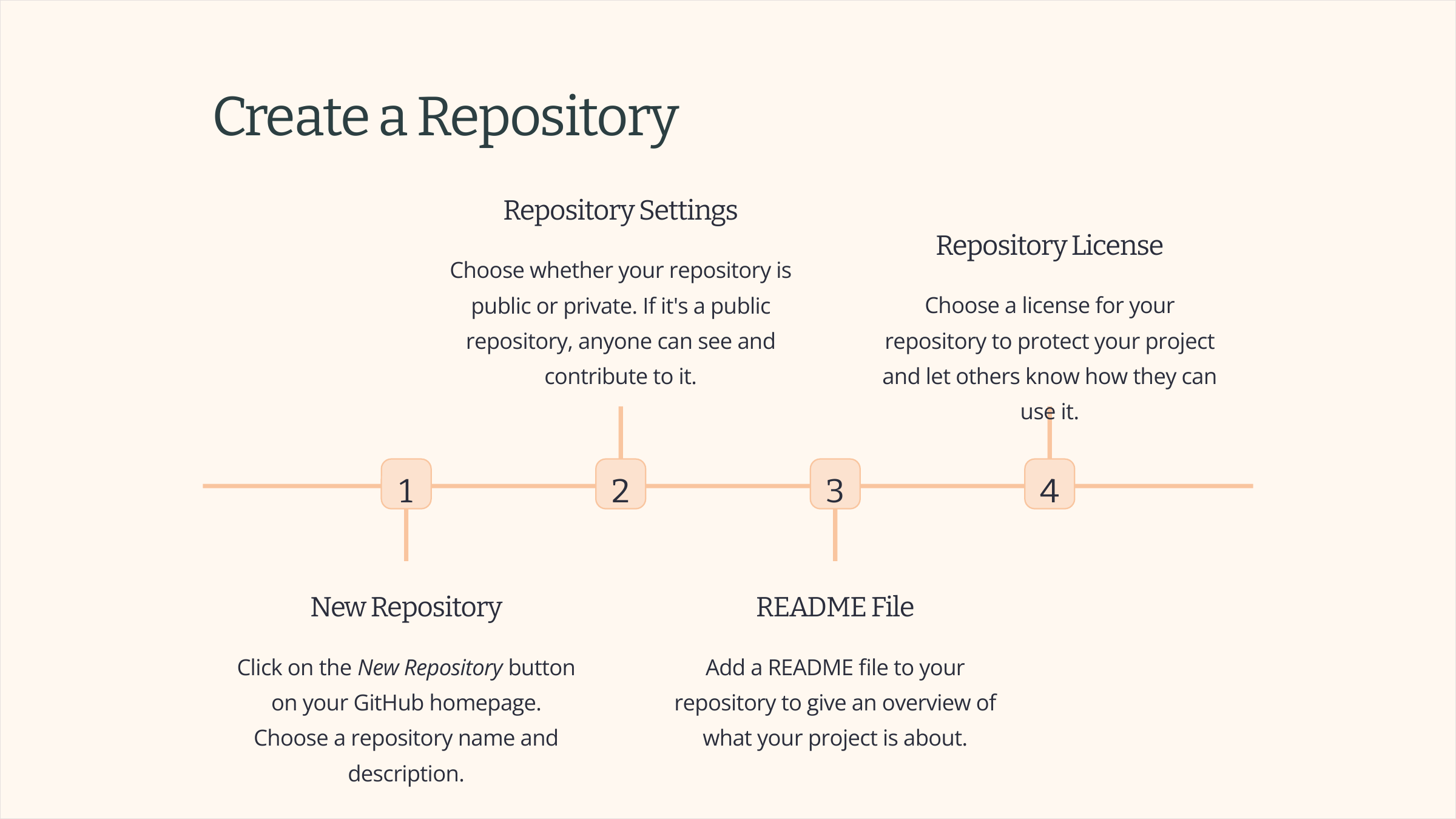

Create a Repository
Repository Settings
Repository License
Choose whether your repository is public or private. If it's a public repository, anyone can see and contribute to it.
Choose a license for your repository to protect your project and let others know how they can use it.

1
2
3
4

New Repository
README File
Click on the New Repository button on your GitHub homepage. Choose a repository name and description.
Add a README file to your repository to give an overview of what your project is about.